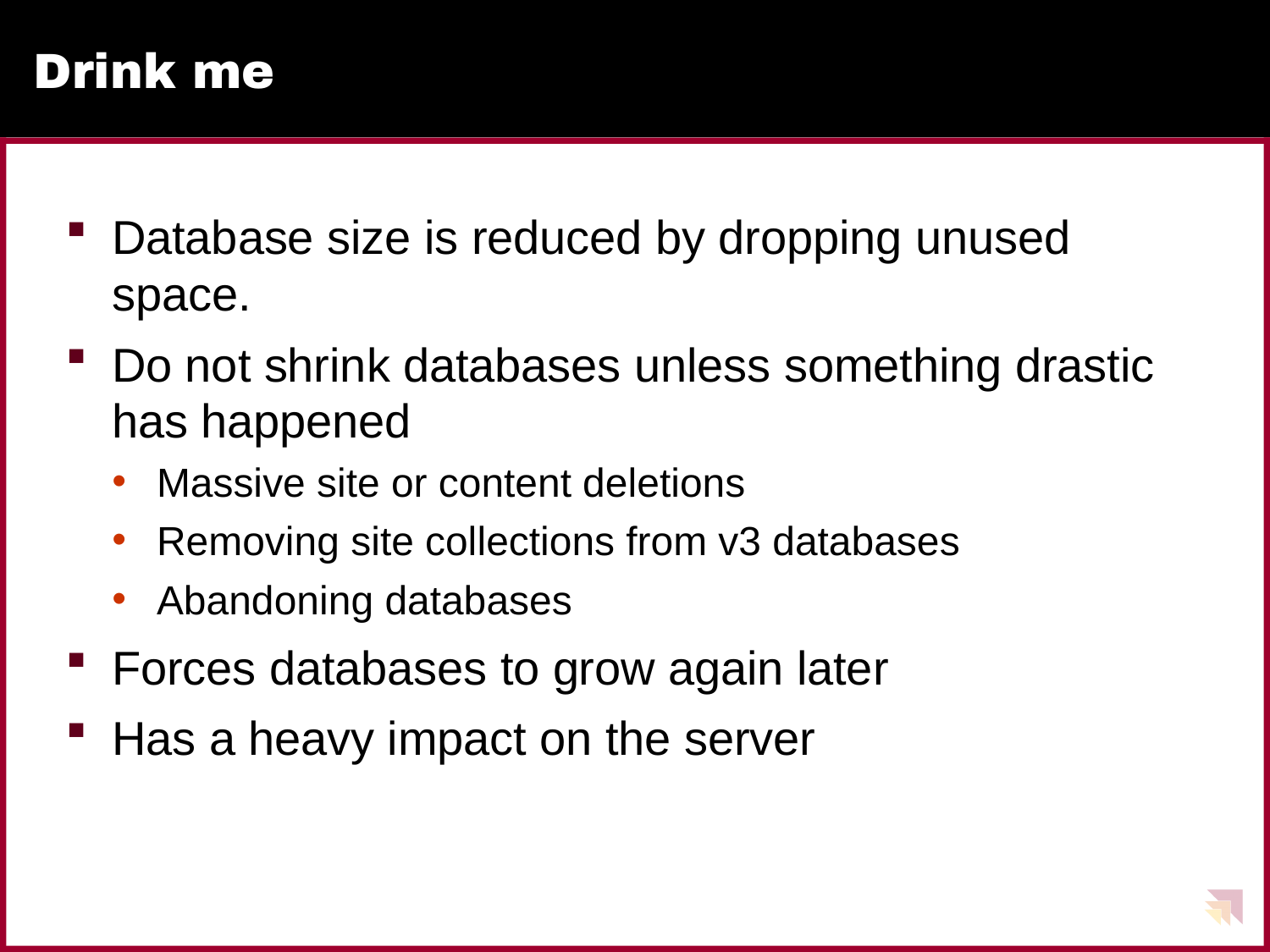

# Drink me
Database size is reduced by dropping unused space.
Do not shrink databases unless something drastic has happened
Massive site or content deletions
Removing site collections from v3 databases
Abandoning databases
Forces databases to grow again later
Has a heavy impact on the server